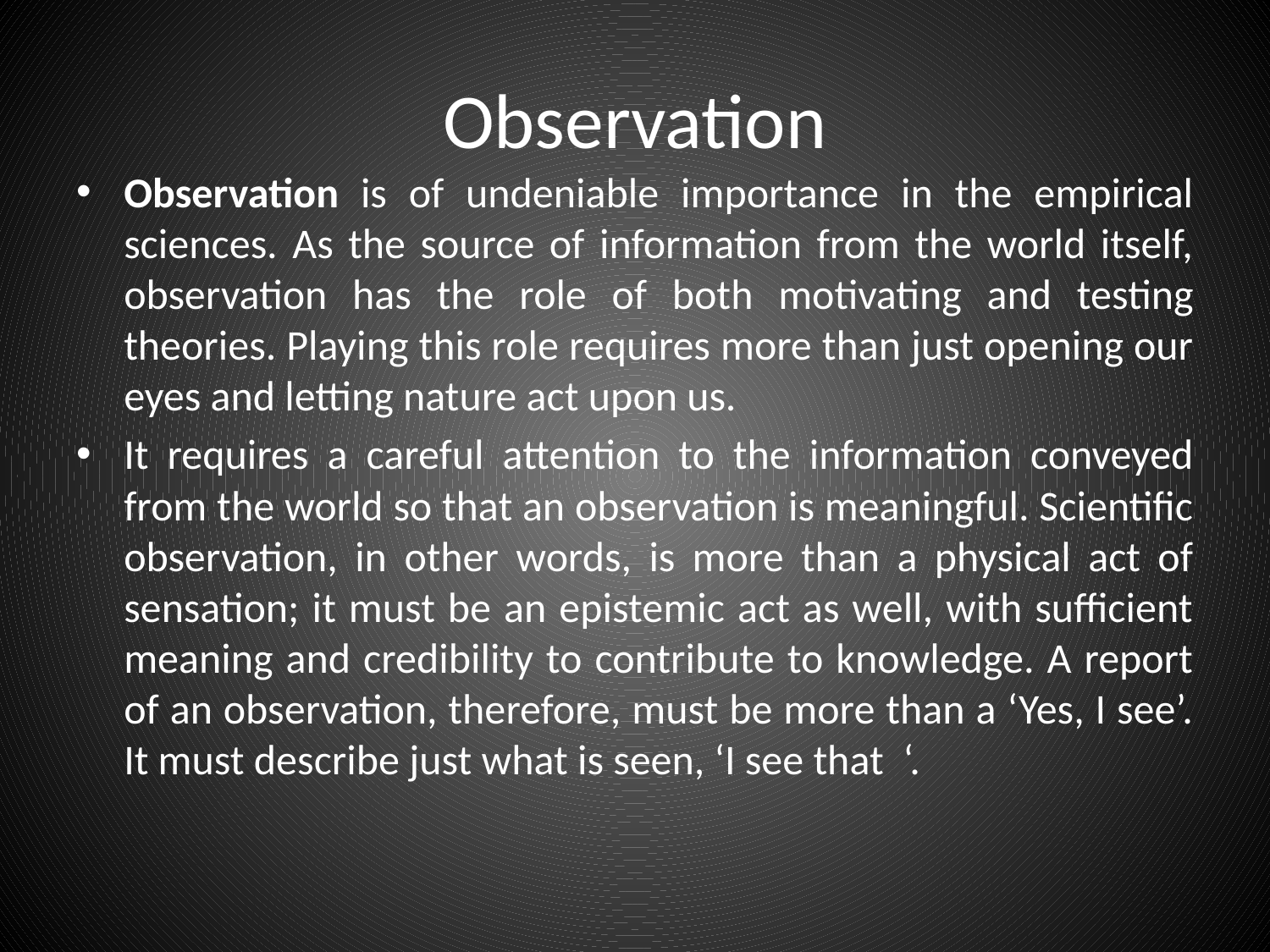

# Observation
Observation is of undeniable importance in the empirical sciences. As the source of information from the world itself, observation has the role of both motivating and testing theories. Playing this role requires more than just opening our eyes and letting nature act upon us.
It requires a careful attention to the information conveyed from the world so that an observation is meaningful. Scientific observation, in other words, is more than a physical act of sensation; it must be an epistemic act as well, with sufficient meaning and credibility to contribute to knowledge. A report of an observation, therefore, must be more than a ‘Yes, I see’. It must describe just what is seen, ‘I see that  ‘.